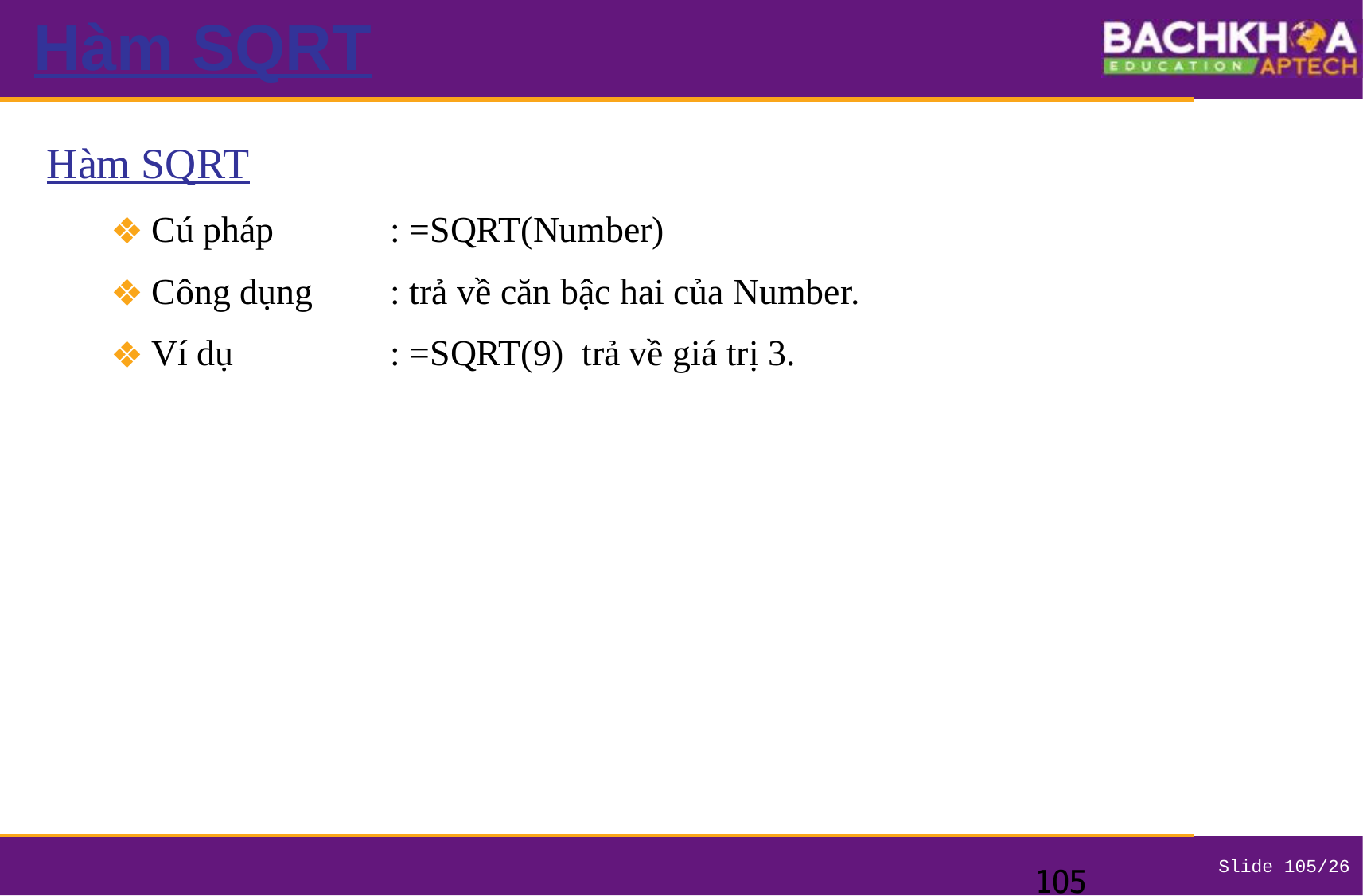

# Hàm SQRT
Hàm SQRT
Cú pháp	: =SQRT(Number)
Công dụng	: trả về căn bậc hai của Number.
Ví dụ		: =SQRT(9)  trả về giá trị 3.

105